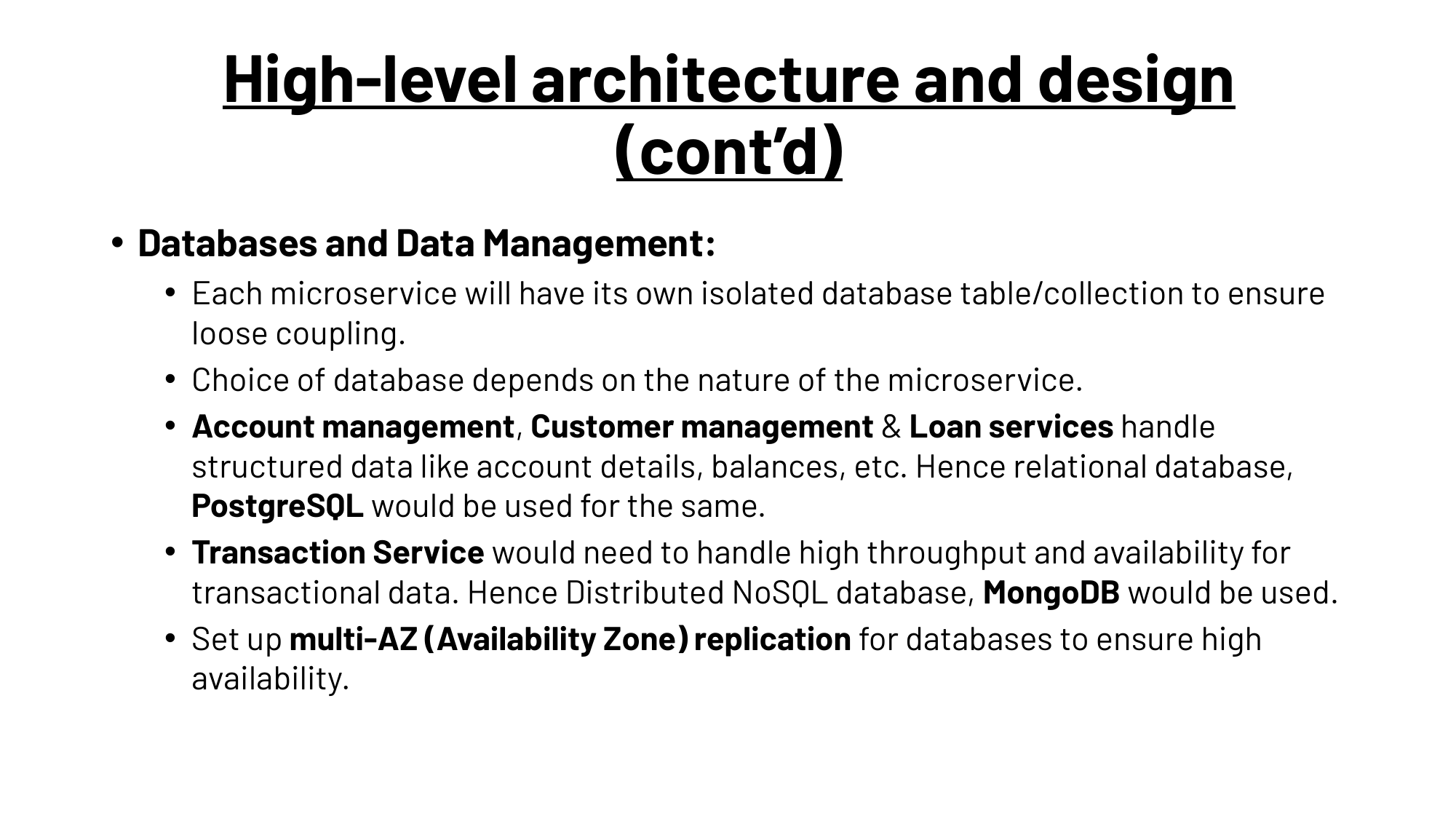

High-level architecture and design (cont’d)
Databases and Data Management:
Each microservice will have its own isolated database table/collection to ensure loose coupling.
Choice of database depends on the nature of the microservice.
Account management, Customer management & Loan services handle structured data like account details, balances, etc. Hence relational database, PostgreSQL would be used for the same.
Transaction Service would need to handle high throughput and availability for transactional data. Hence Distributed NoSQL database, MongoDB would be used.
Set up multi-AZ (Availability Zone) replication for databases to ensure high availability.